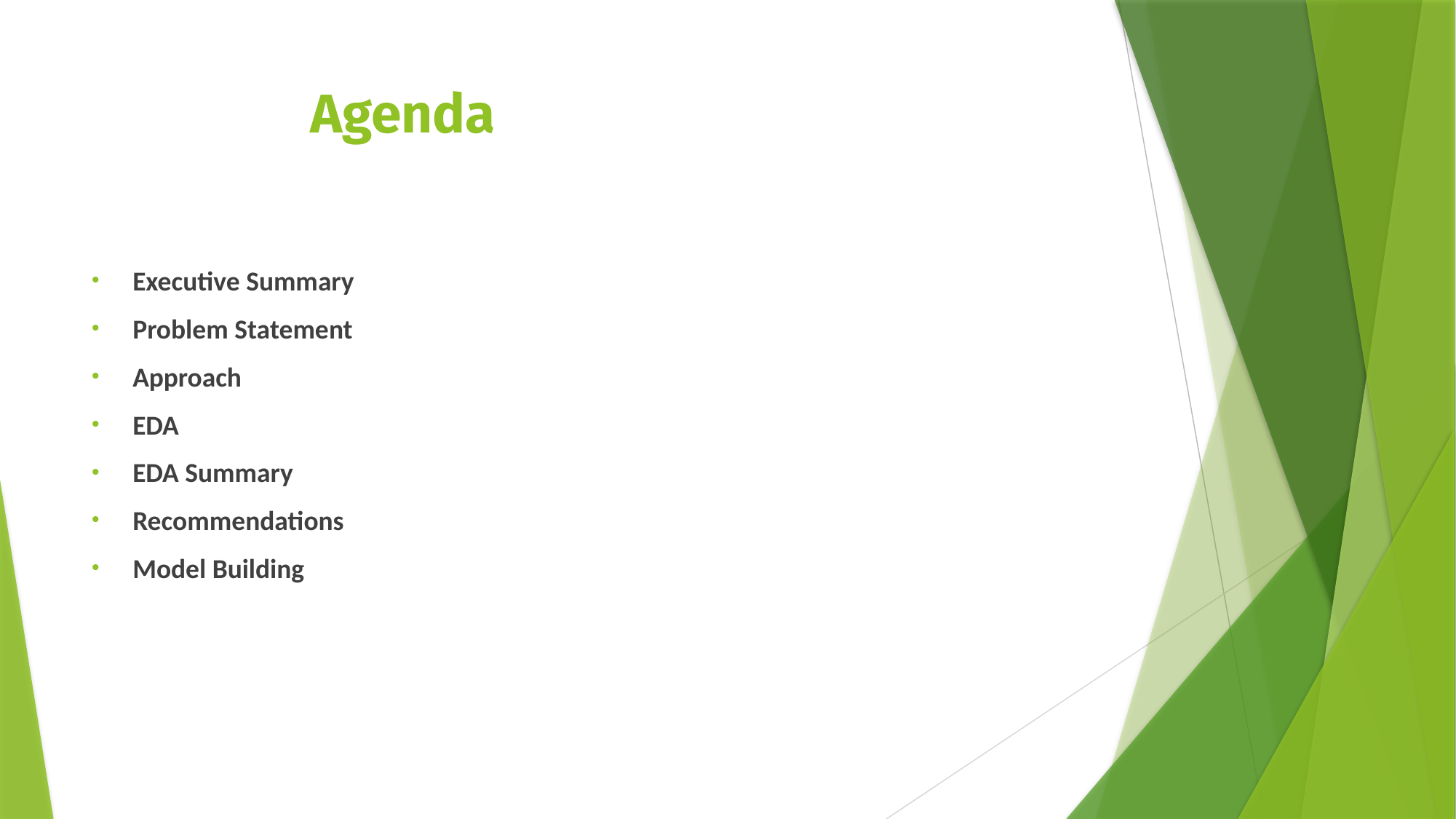

# Agenda
Executive Summary
Problem Statement
Approach
EDA
EDA Summary
Recommendations
Model Building